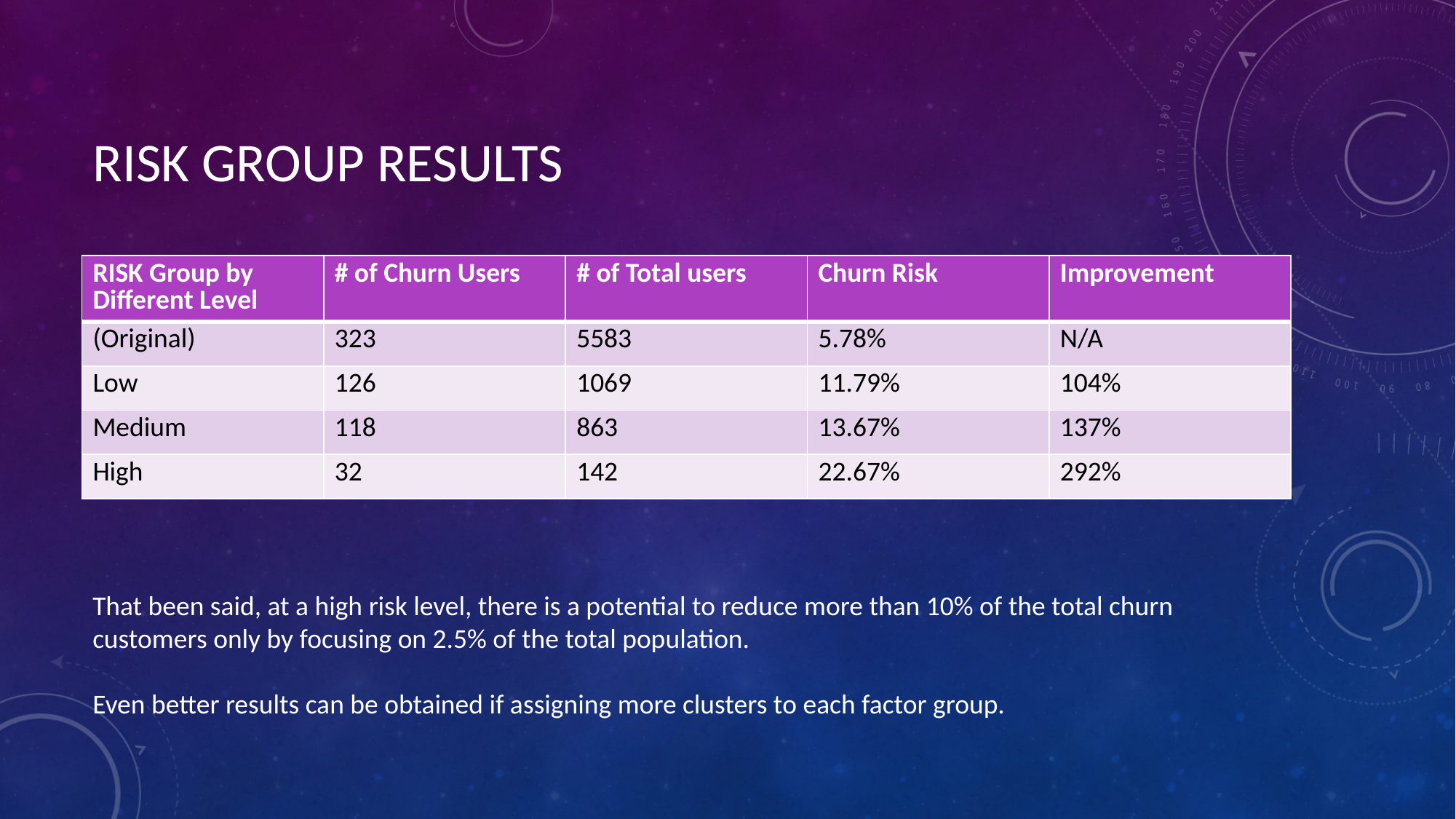

# RISK GROUP Results
| RISK Group by Different Level | # of Churn Users | # of Total users | Churn Risk | Improvement |
| --- | --- | --- | --- | --- |
| (Original) | 323 | 5583 | 5.78% | N/A |
| Low | 126 | 1069 | 11.79% | 104% |
| Medium | 118 | 863 | 13.67% | 137% |
| High | 32 | 142 | 22.67% | 292% |
That been said, at a high risk level, there is a potential to reduce more than 10% of the total churn customers only by focusing on 2.5% of the total population.

Even better results can be obtained if assigning more clusters to each factor group.